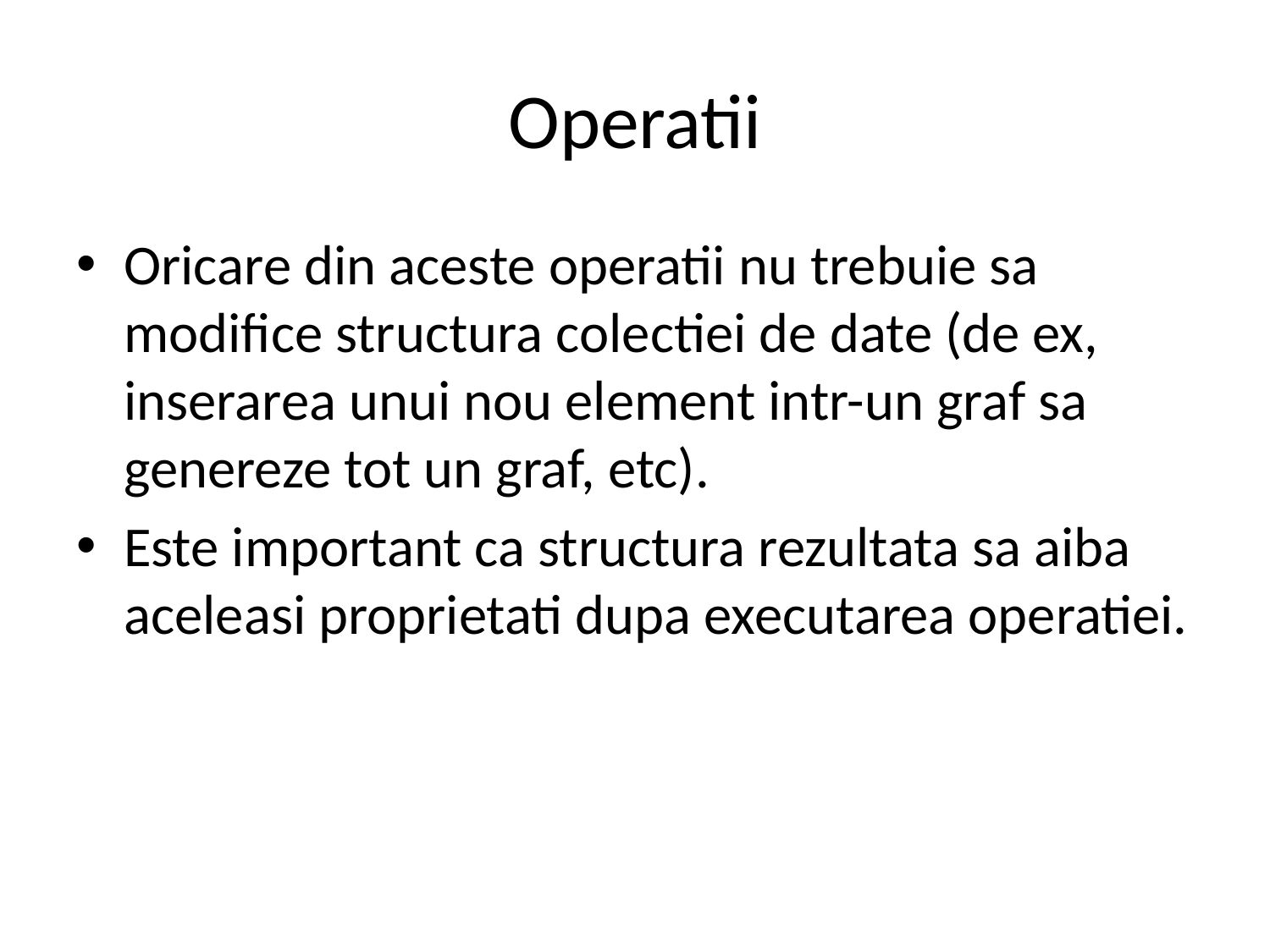

# Operatii
Oricare din aceste operatii nu trebuie sa modifice structura colectiei de date (de ex, inserarea unui nou element intr-un graf sa genereze tot un graf, etc).
Este important ca structura rezultata sa aiba aceleasi proprietati dupa executarea operatiei.